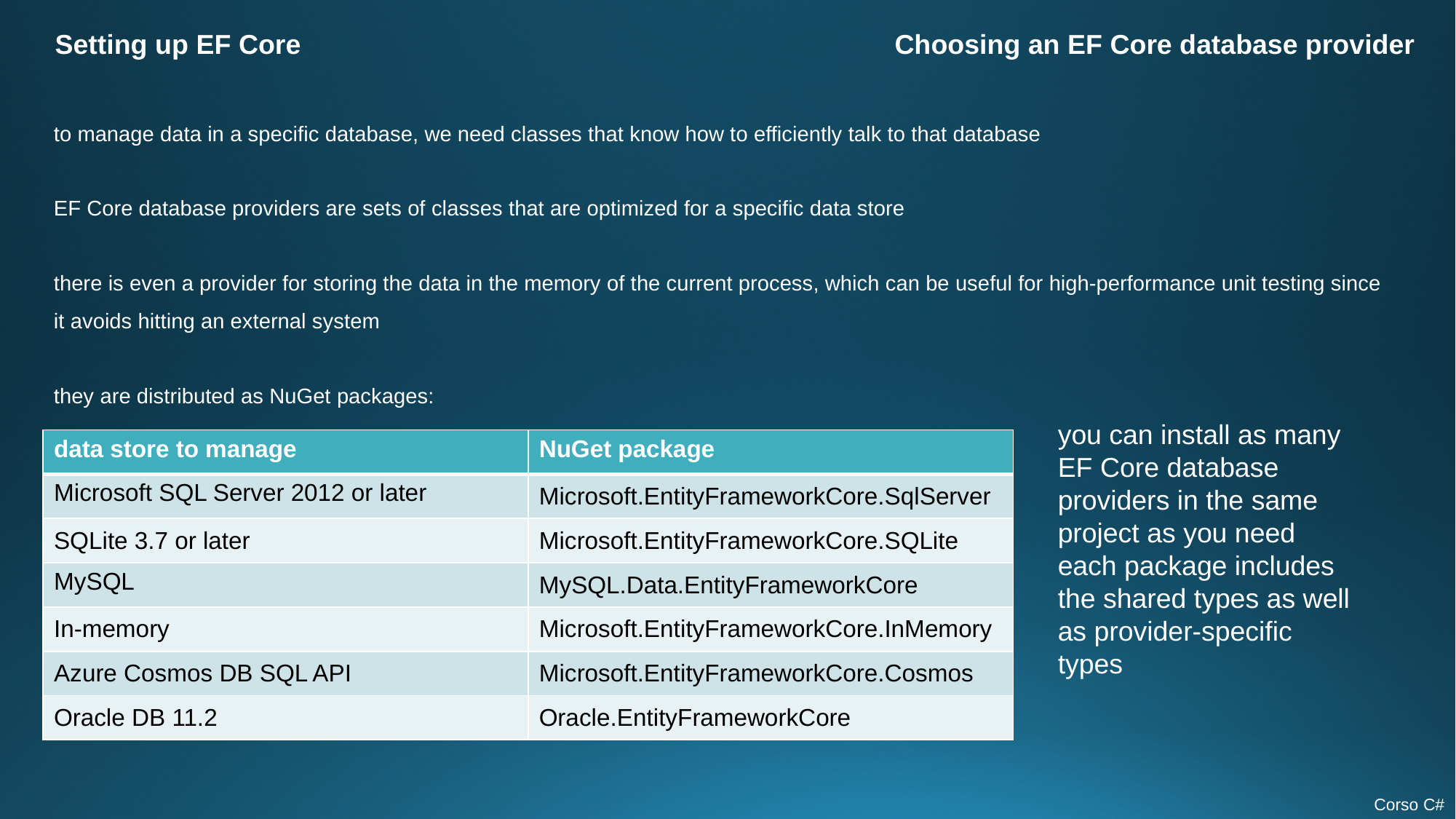

Setting up EF Core
Choosing an EF Core database provider
to manage data in a specific database, we need classes that know how to efficiently talk to that database
EF Core database providers are sets of classes that are optimized for a specific data store
there is even a provider for storing the data in the memory of the current process, which can be useful for high-performance unit testing since it avoids hitting an external system
they are distributed as NuGet packages:
you can install as many EF Core database providers in the same project as you need
each package includes the shared types as well as provider-specific types
| data store to manage | NuGet package |
| --- | --- |
| Microsoft SQL Server 2012 or later | Microsoft.EntityFrameworkCore.SqlServer |
| SQLite 3.7 or later | Microsoft.EntityFrameworkCore.SQLite |
| MySQL | MySQL.Data.EntityFrameworkCore |
| In-memory | Microsoft.EntityFrameworkCore.InMemory |
| Azure Cosmos DB SQL API | Microsoft.EntityFrameworkCore.Cosmos |
| Oracle DB 11.2 | Oracle.EntityFrameworkCore |
Corso C#